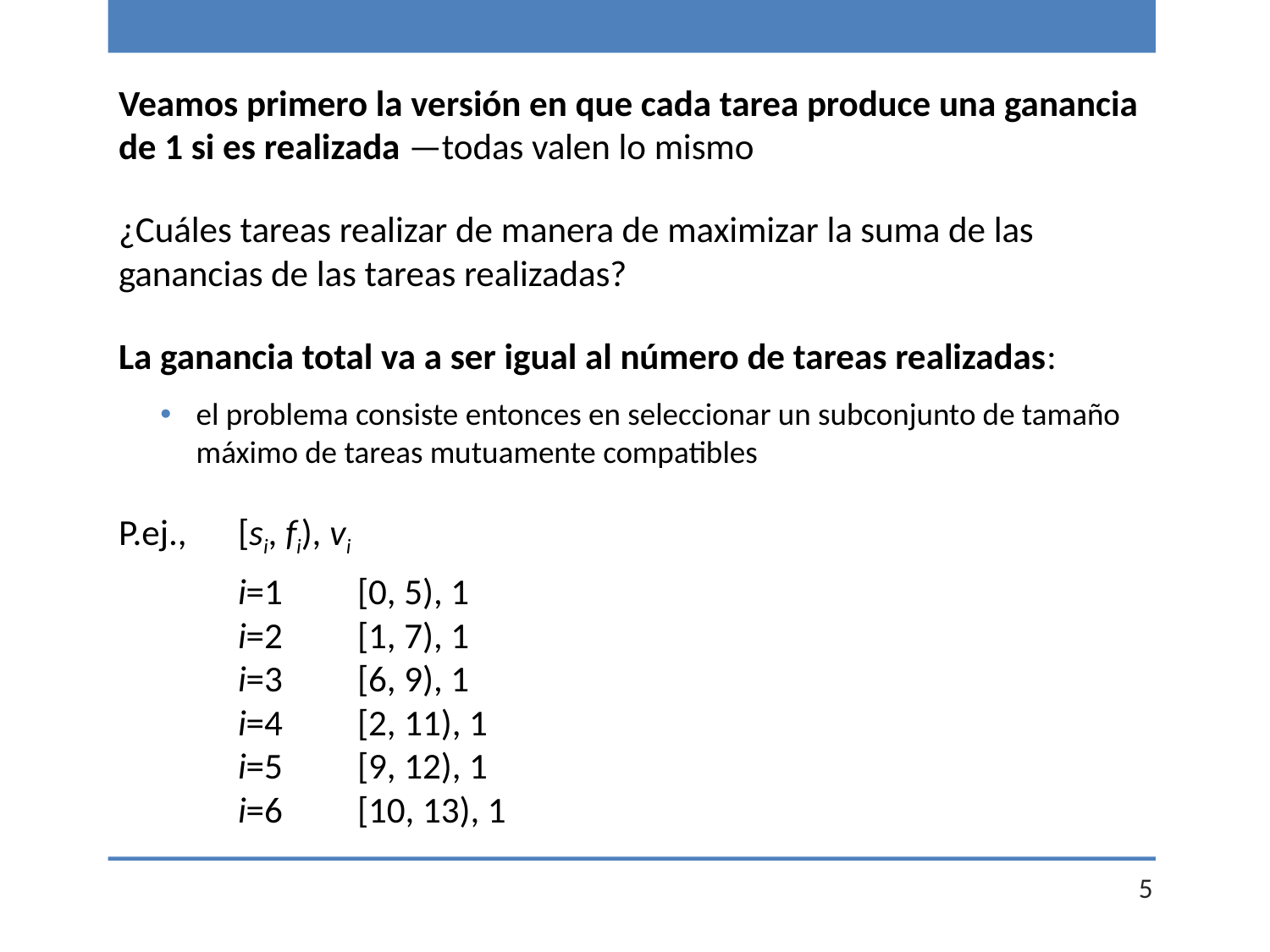

Veamos primero la versión en que cada tarea produce una ganancia de 1 si es realizada —todas valen lo mismo
¿Cuáles tareas realizar de manera de maximizar la suma de las ganancias de las tareas realizadas?
La ganancia total va a ser igual al número de tareas realizadas:
el problema consiste entonces en seleccionar un subconjunto de tamaño máximo de tareas mutuamente compatibles
P.ej., 	[si, fi), vi
	i=1	[0, 5), 1
	i=2	[1, 7), 1
	i=3	[6, 9), 1
	i=4	[2, 11), 1
	i=5	[9, 12), 1
	i=6	[10, 13), 1
5